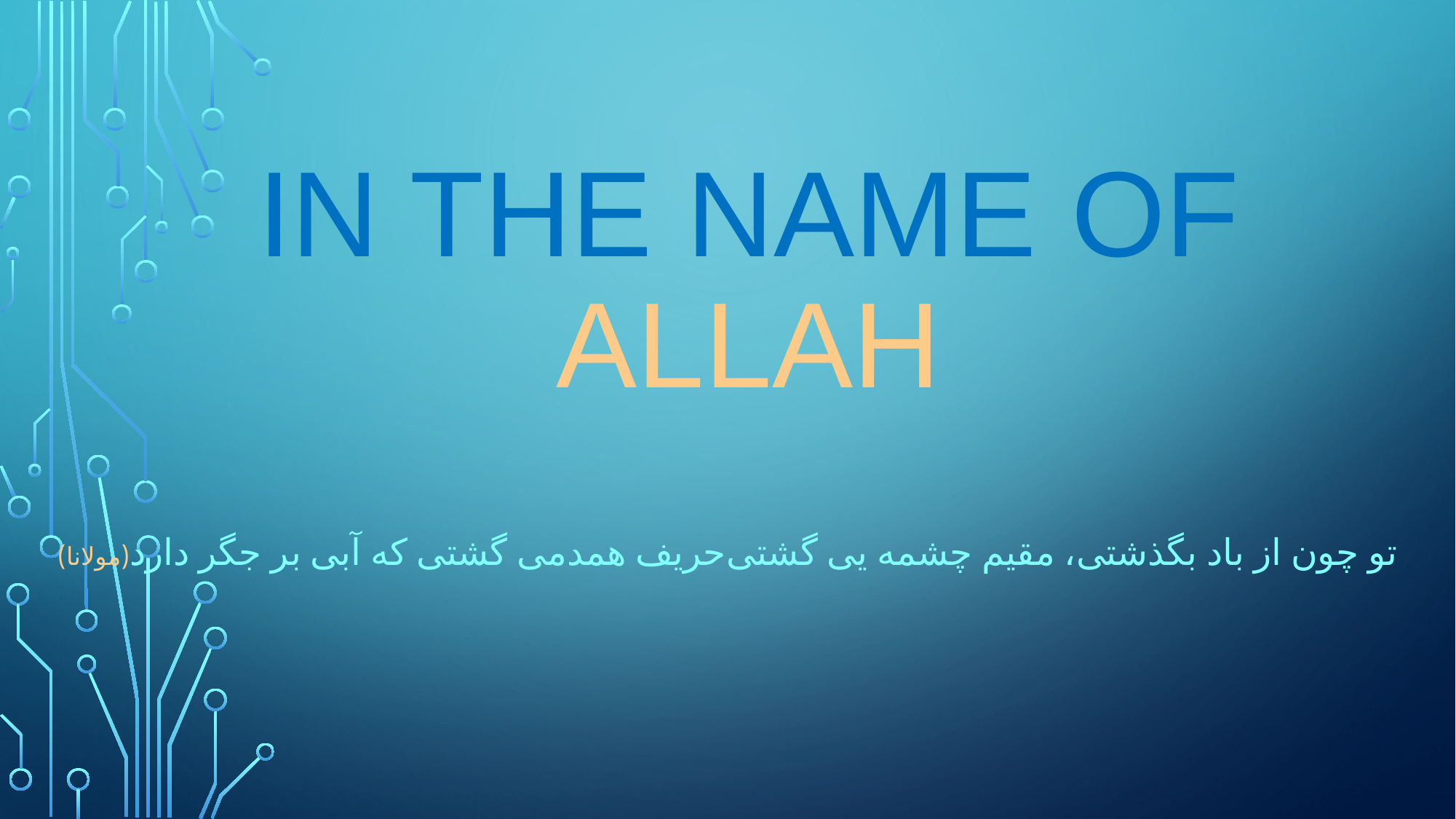

# IN THE NAME OF ALLAH
تو چون از باد بگذشتی، مقیم چشمه یی گشتی	حریف همدمی گشتی که آبی بر جگر دارد(مولانا)